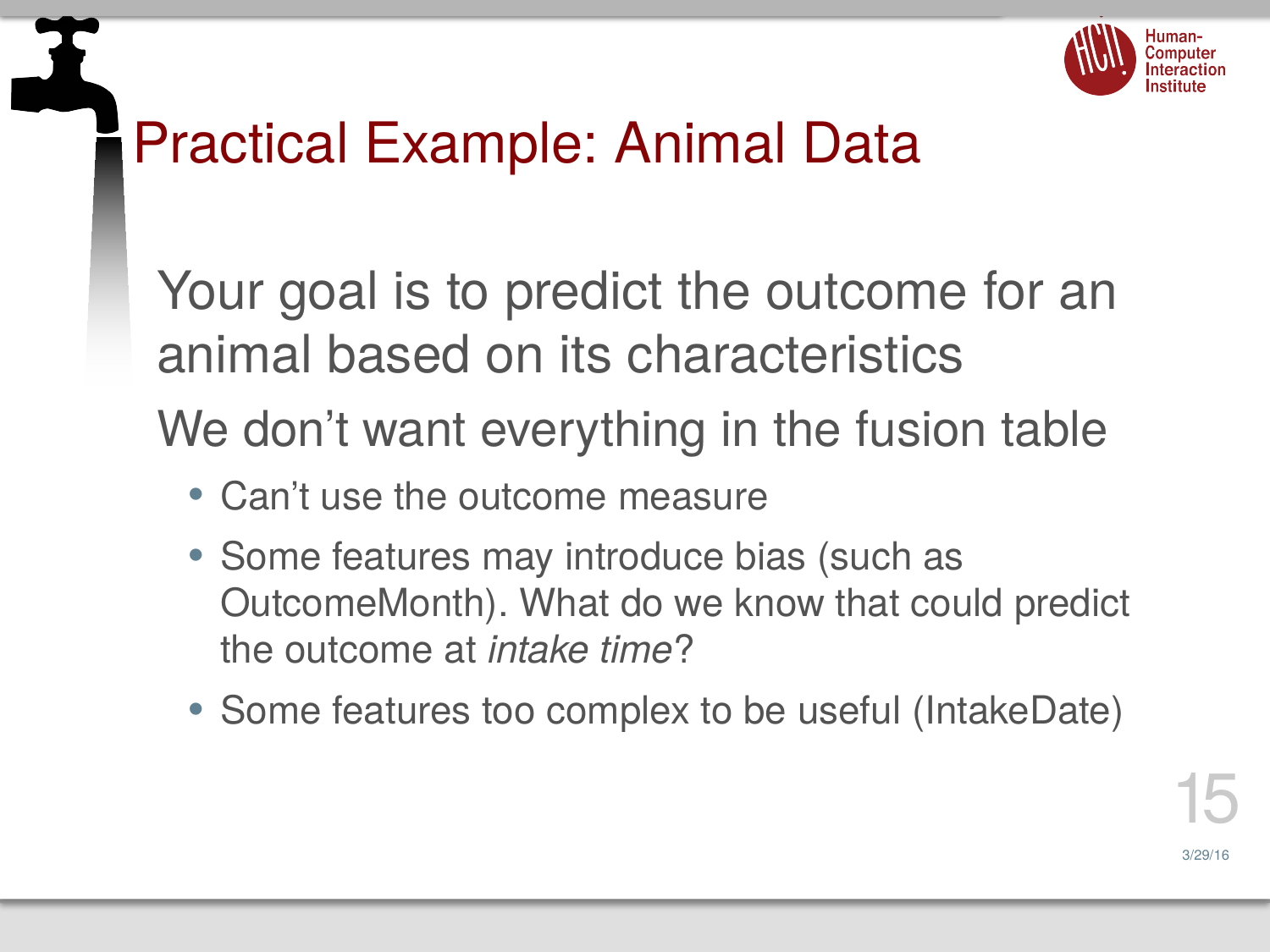

# Practical Example: Animal Data
Your goal is to predict the outcome for an animal based on its characteristics
We don’t want everything in the fusion table
Can’t use the outcome measure
Some features may introduce bias (such as OutcomeMonth). What do we know that could predict the outcome at intake time?
Some features too complex to be useful (IntakeDate)

15
3/29/16